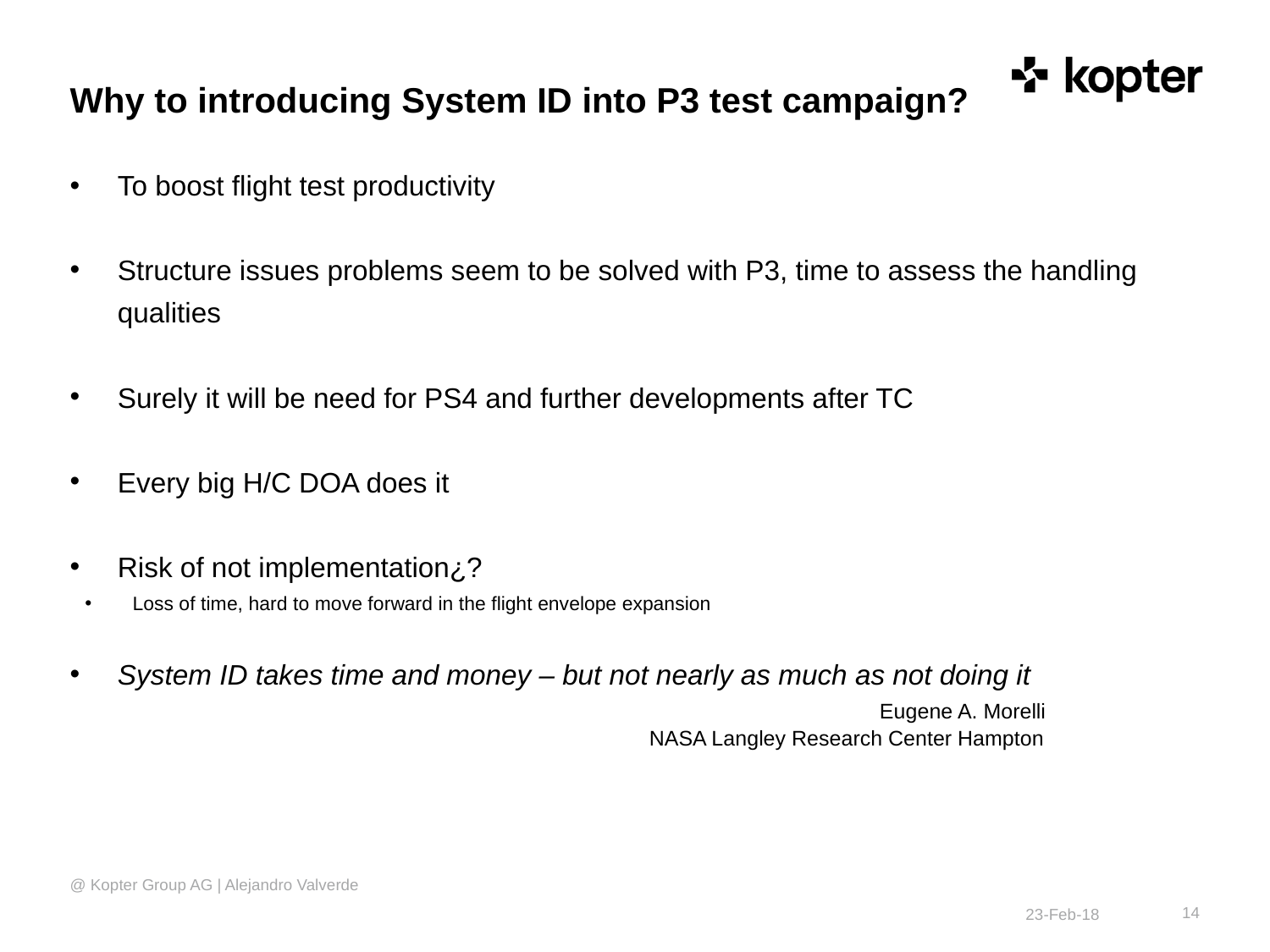

# Why to introducing System ID into P3 test campaign?
To boost flight test productivity

Structure issues problems seem to be solved with P3, time to assess the handling qualities

Surely it will be need for PS4 and further developments after TC

Every big H/C DOA does it

Risk of not implementation¿?
Loss of time, hard to move forward in the flight envelope expansion

System ID takes time and money – but not nearly as much as not doing it
					       	Eugene A. Morelli
				    NASA Langley Research Center Hampton
@ Kopter Group AG | Alejandro Valverde
14
23-Feb-18